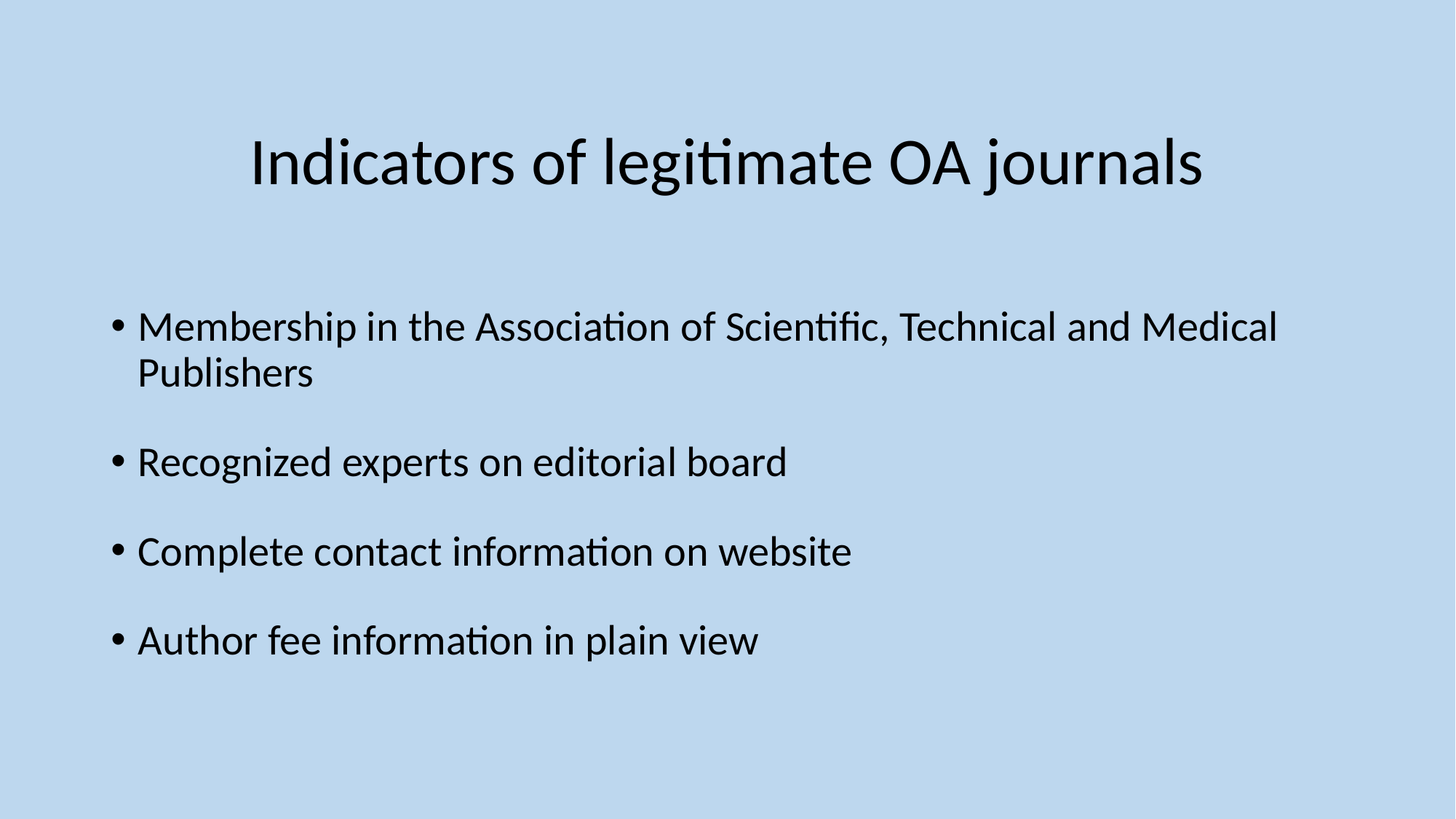

# Indicators of legitimate OA journals
Membership in the Association of Scientific, Technical and Medical Publishers

Recognized experts on editorial board

Complete contact information on website

Author fee information in plain view